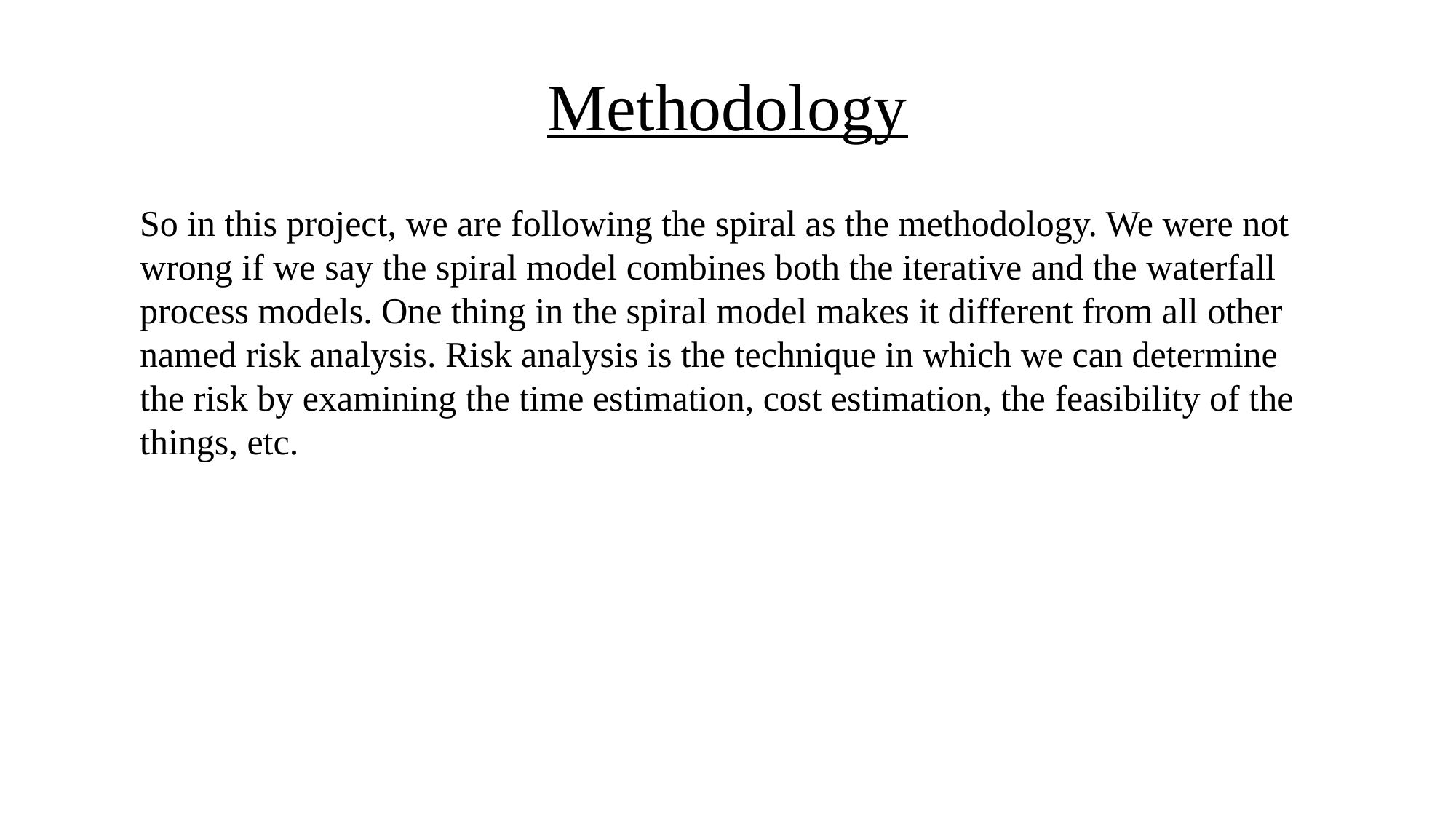

Methodology
So in this project, we are following the spiral as the methodology. We were not wrong if we say the spiral model combines both the iterative and the waterfall process models. One thing in the spiral model makes it different from all other named risk analysis. Risk analysis is the technique in which we can determine the risk by examining the time estimation, cost estimation, the feasibility of the things, etc.